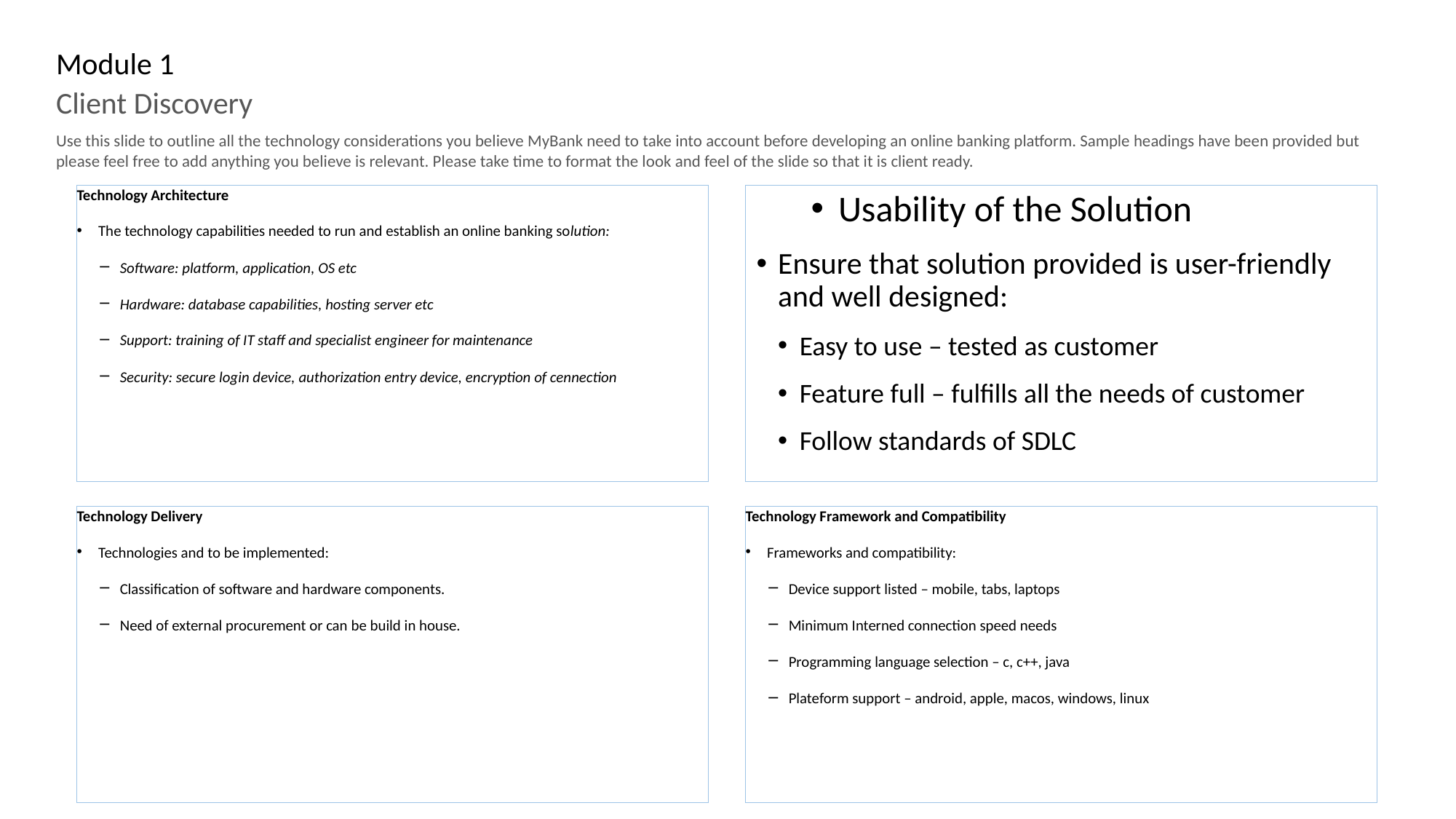

# Module 1
Client Discovery
Use this slide to outline all the technology considerations you believe MyBank need to take into account before developing an online banking platform. Sample headings have been provided but please feel free to add anything you believe is relevant. Please take time to format the look and feel of the slide so that it is client ready.
Technology Architecture
The technology capabilities needed to run and establish an online banking solution:
Software: platform, application, OS etc
Hardware: database capabilities, hosting server etc
Support: training of IT staff and specialist engineer for maintenance
Security: secure login device, authorization entry device, encryption of cennection

Usability of the Solution
Ensure that solution provided is user-friendly and well designed:
Easy to use – tested as customer
Feature full – fulfills all the needs of customer
Follow standards of SDLC

Technology Delivery
Technologies and to be implemented:
Classification of software and hardware components.
Need of external procurement or can be build in house.
Technology Framework and Compatibility
Frameworks and compatibility:
Device support listed – mobile, tabs, laptops
Minimum Interned connection speed needs
Programming language selection – c, c++, java
Plateform support – android, apple, macos, windows, linux